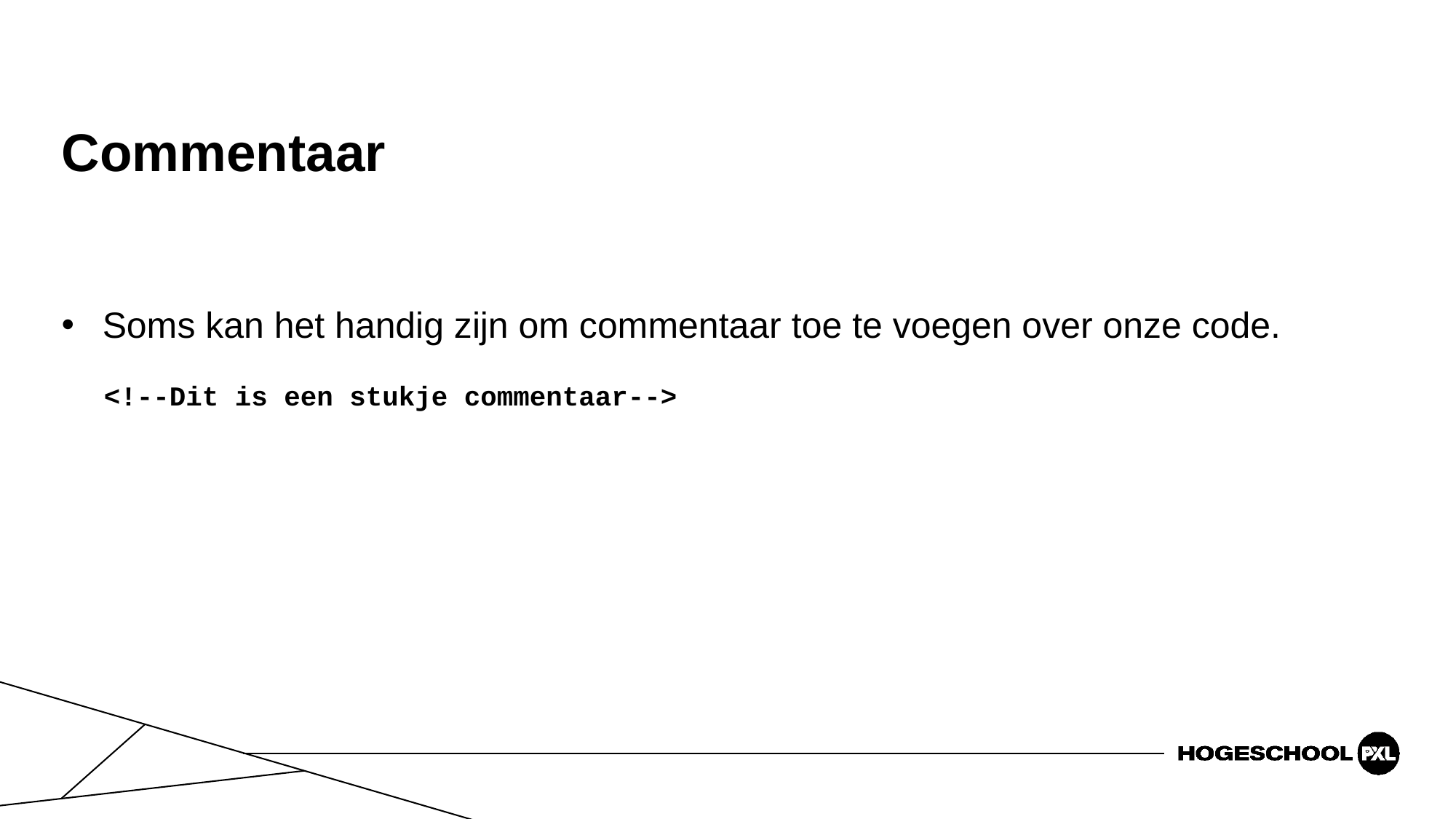

# Commentaar
Soms kan het handig zijn om commentaar toe te voegen over onze code.

<!--Dit is een stukje commentaar-->